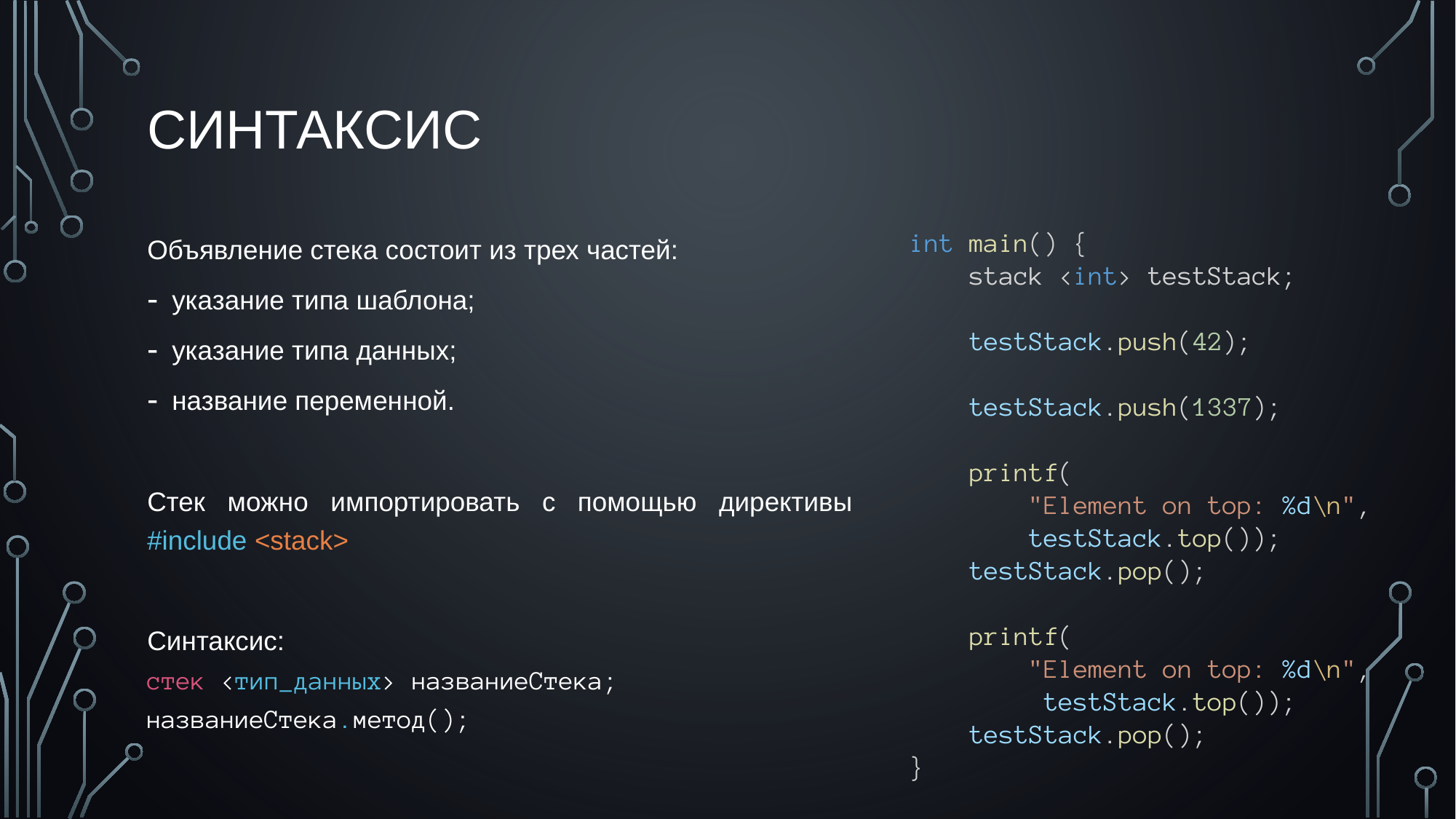

# Синтаксис
int main() {
    stack <int> testStack;
    testStack.push(42);
    testStack.push(1337);
    printf(
        "Element on top: %d\n",
        testStack.top());
    testStack.pop();
    printf(
        "Element on top: %d\n",
         testStack.top());
    testStack.pop();
}
Объявление стека состоит из трех частей:
указание типа шаблона;
указание типа данных;
название переменной.

Стек можно импортировать с помощью директивы #include <stack>

Синтаксис:
стек <тип_данных> названиеСтека;
названиеСтека.метод();